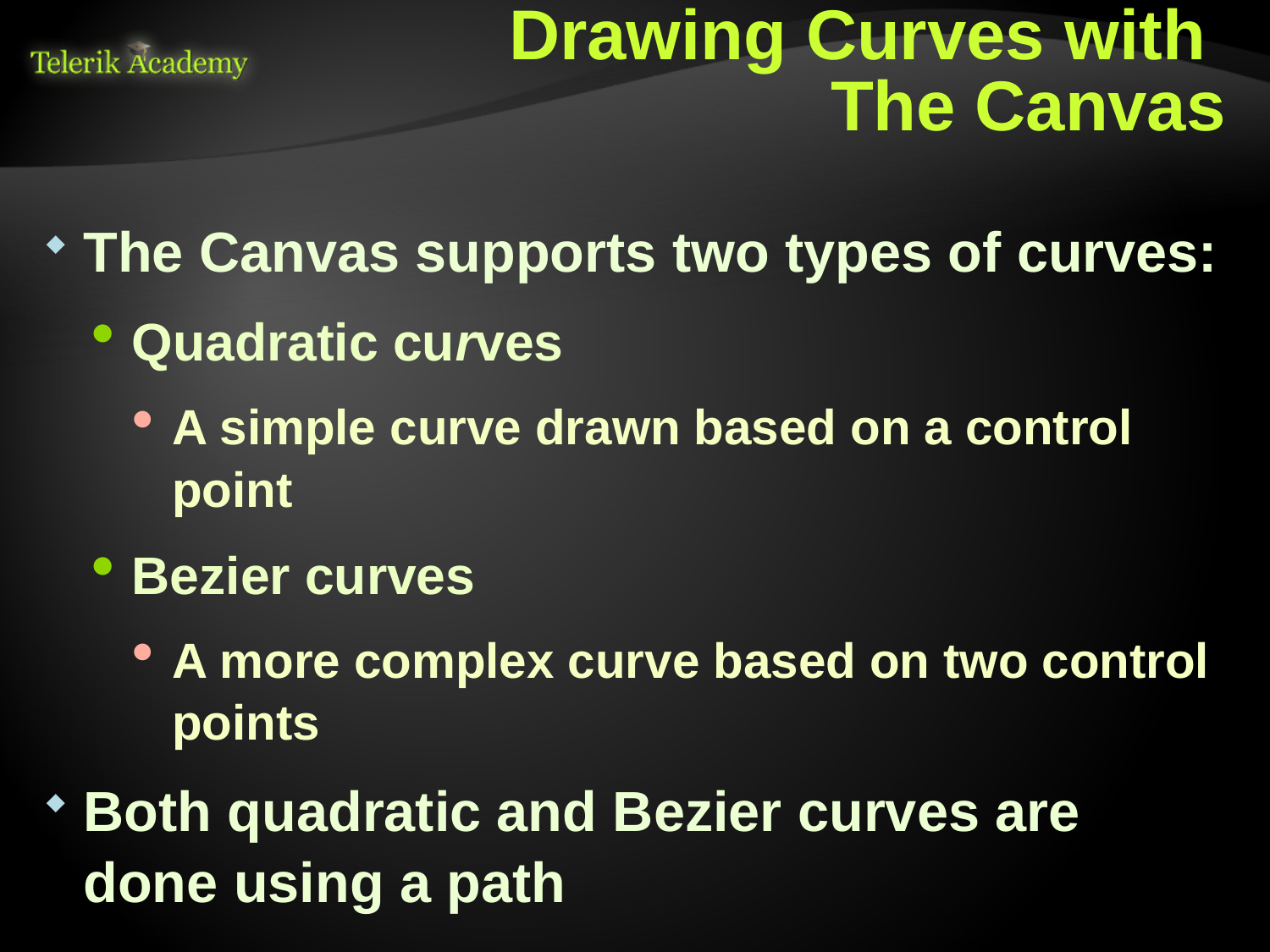

# Drawing Curves with The Canvas
The Canvas supports two types of curves:
Quadratic curves
A simple curve drawn based on a control point
Bezier curves
A more complex curve based on two control points
Both quadratic and Bezier curves are done using a path